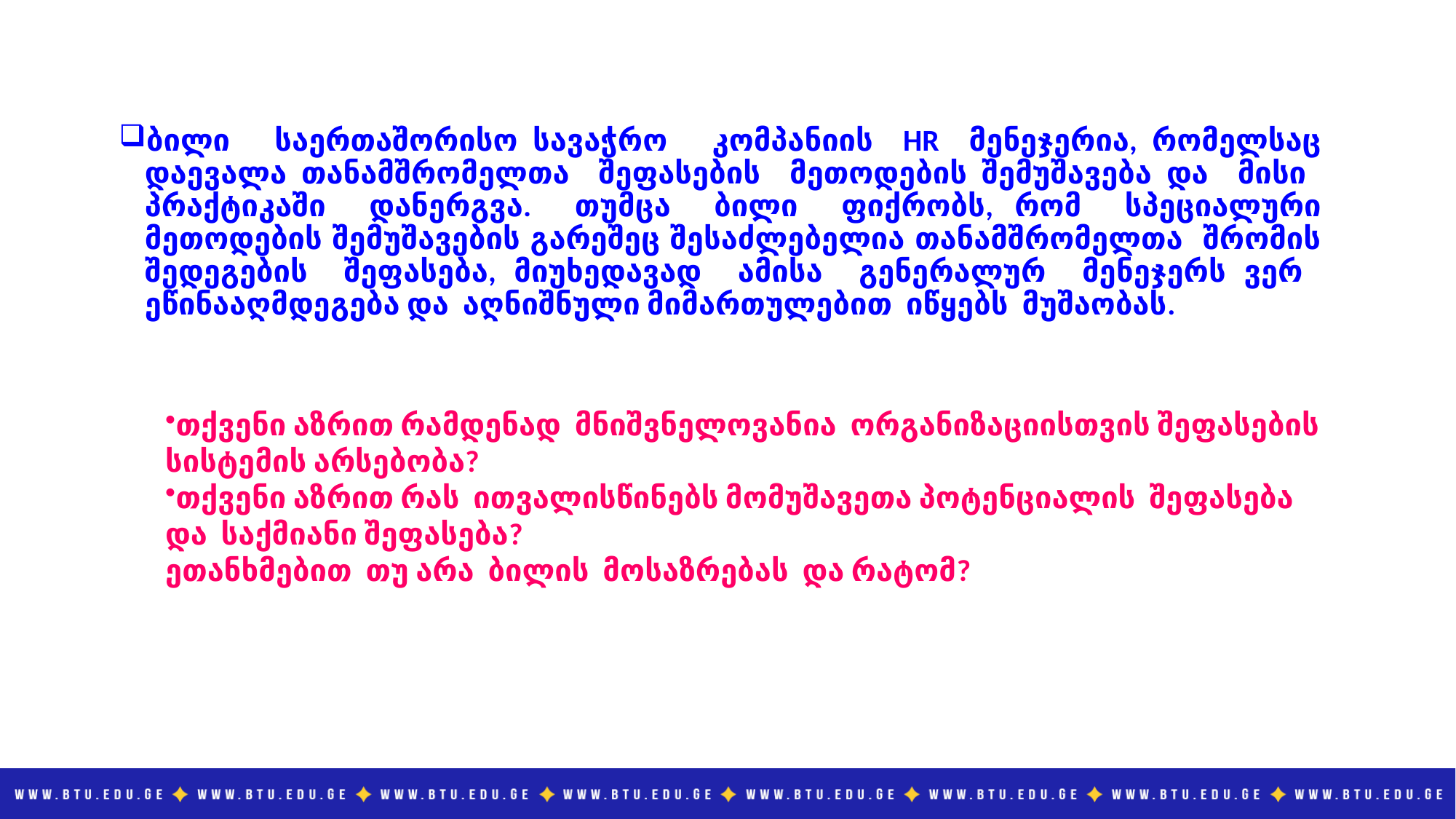

# ბილი   საერთაშორისო სავაჭრო   კომპანიის  HR  მენეჯერია, რომელსაც დაევალა თანამშრომელთა  შეფასების  მეთოდების შემუშავება და  მისი  პრაქტიკაში  დანერგვა.  თუმცა  ბილი  ფიქრობს, რომ  სპეციალური მეთოდების შემუშავების გარეშეც შესაძლებელია თანამშრომელთა  შრომის შედეგების  შეფასება, მიუხედავად  ამისა  გენერალურ  მენეჯერს ვერ  ეწინააღმდეგება და  აღნიშნული მიმართულებით  იწყებს  მუშაობას.
თქვენი აზრით რამდენად  მნიშვნელოვანია  ორგანიზაციისთვის შეფასების სისტემის არსებობა?
თქვენი აზრით რას  ითვალისწინებს მომუშავეთა პოტენციალის  შეფასება და  საქმიანი შეფასება?
ეთანხმებით  თუ არა  ბილის  მოსაზრებას  და რატომ?